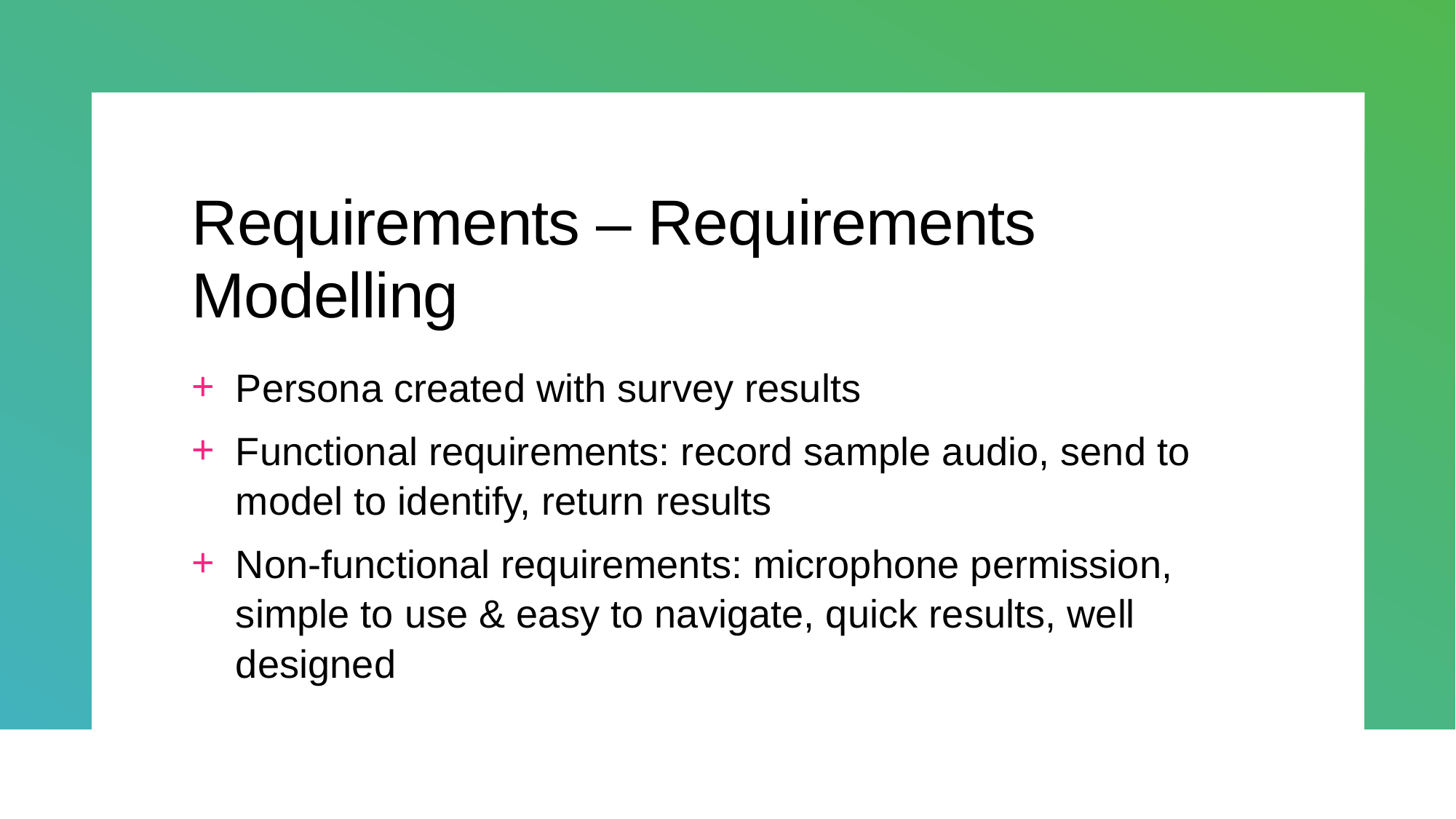

# Requirements – Requirements Modelling
Persona created with survey results
Functional requirements: record sample audio, send to model to identify, return results
Non-functional requirements: microphone permission, simple to use & easy to navigate, quick results, well designed